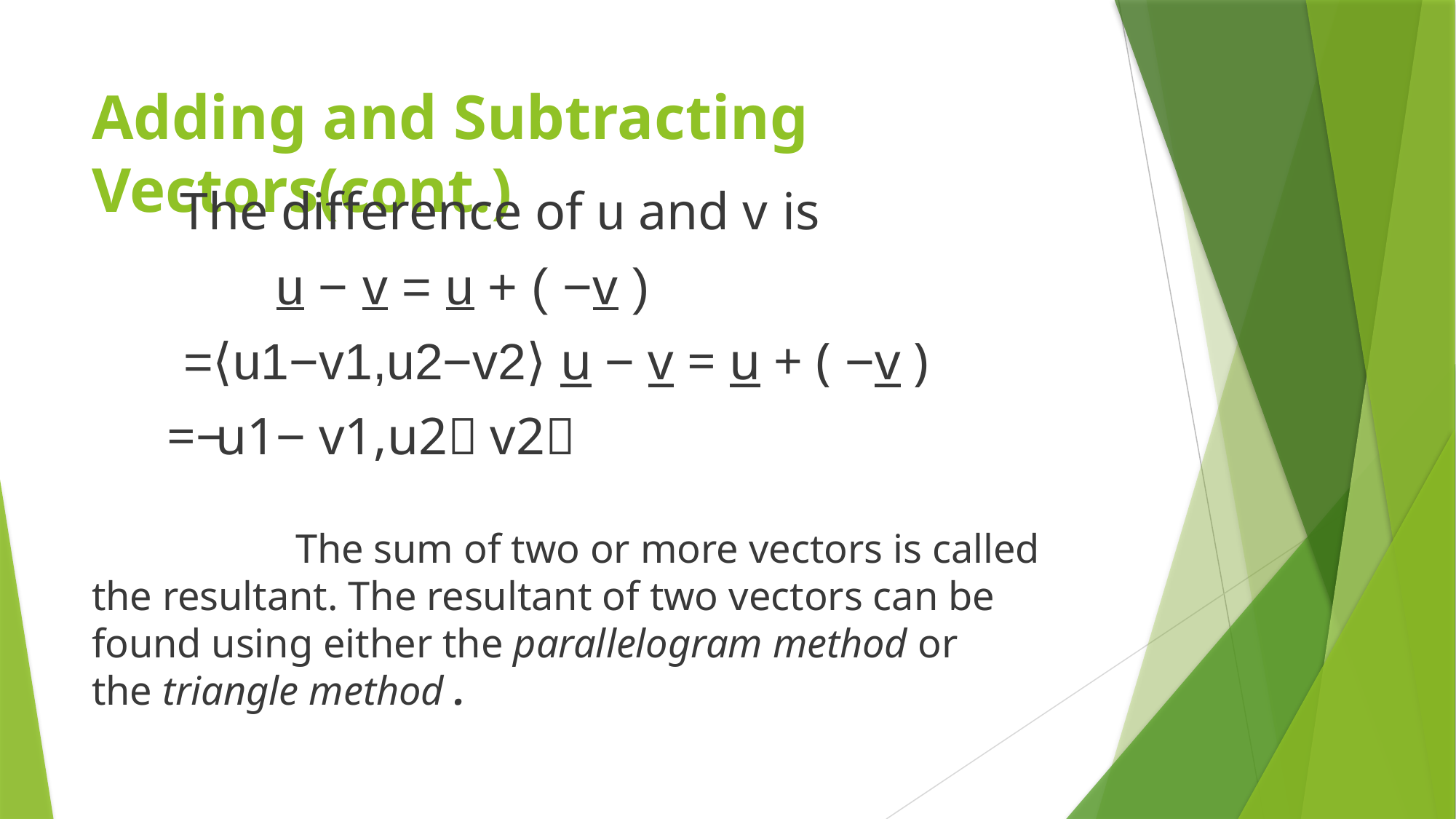

# Adding and Subtracting Vectors(cont.)
       The difference of u and v is
             u − v = u + ( −v )
         =⟨u1−v1,u2−v2⟩ u − v = u + ( −v )
         =⟨u1−v1,u2−v2⟩

                    The sum of two or more vectors is called the resultant. The resultant of two vectors can be found using either the parallelogram method or the triangle method .